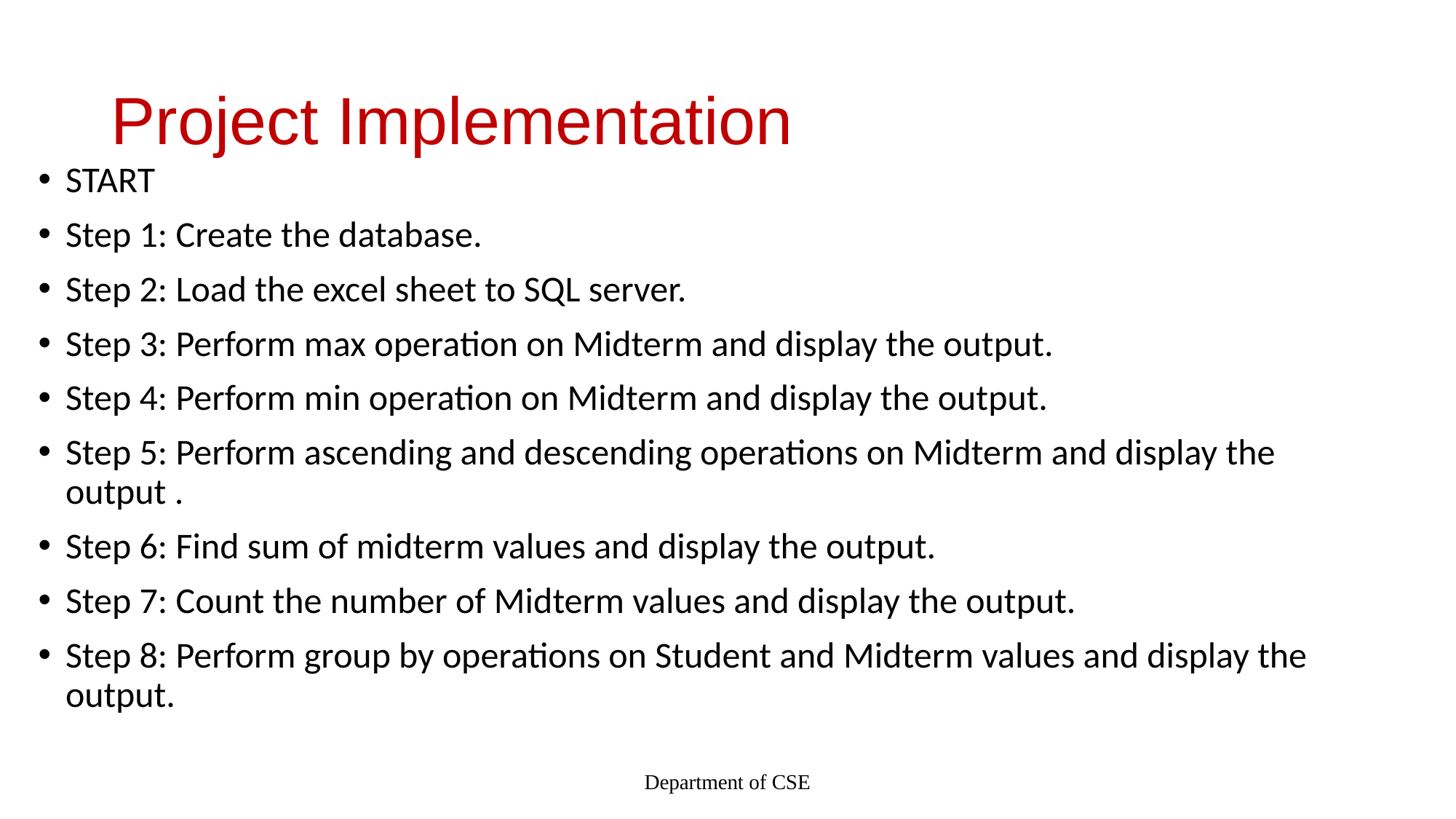

# Project Implementation
START
Step 1: Create the database.
Step 2: Load the excel sheet to SQL server.
Step 3: Perform max operation on Midterm and display the output.
Step 4: Perform min operation on Midterm and display the output.
Step 5: Perform ascending and descending operations on Midterm and display the output .
Step 6: Find sum of midterm values and display the output.
Step 7: Count the number of Midterm values and display the output.
Step 8: Perform group by operations on Student and Midterm values and display the output.

Department of CSE
9